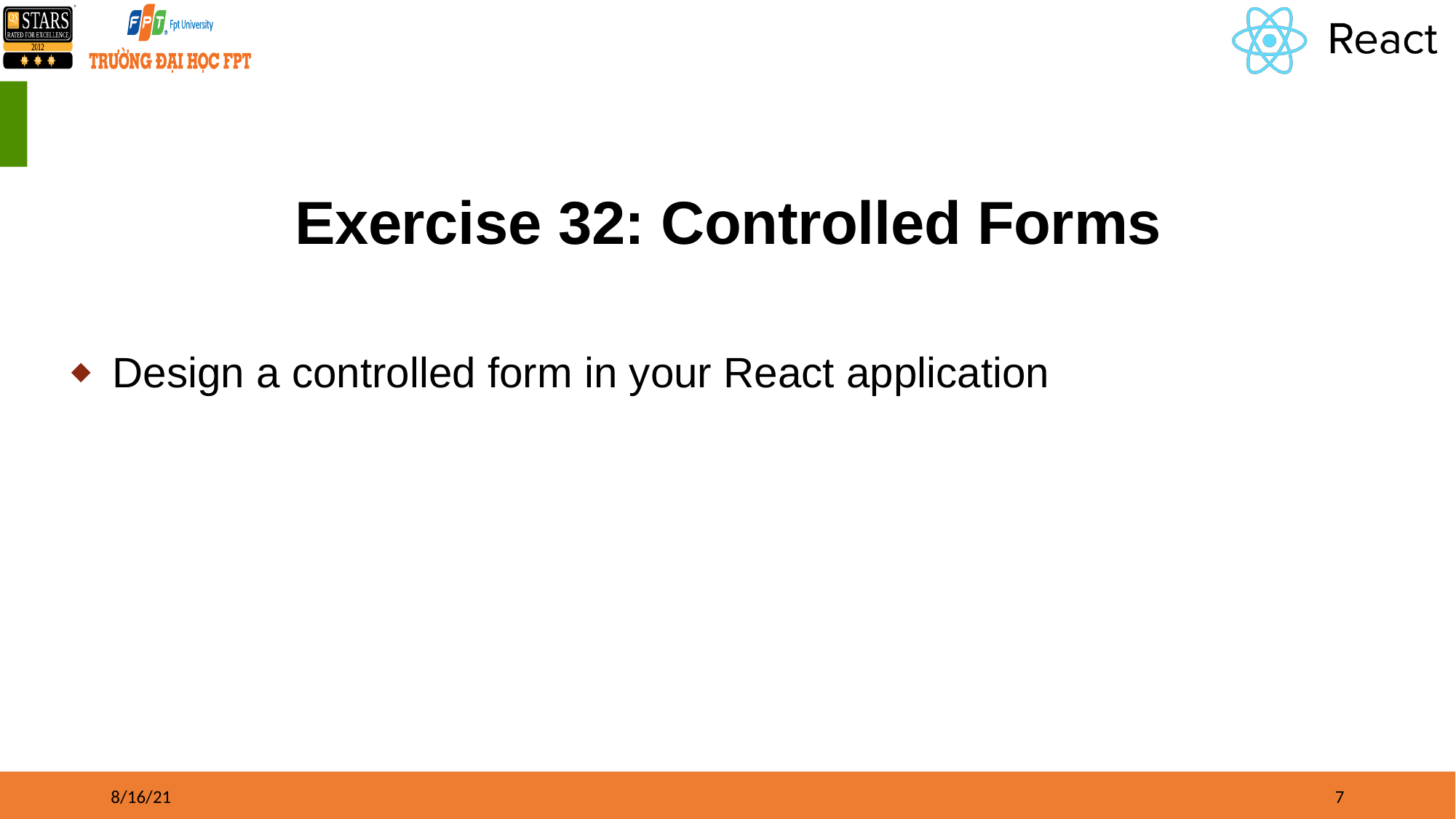

# Exercise 32: Controlled Forms
Design a controlled form in your React application
8/16/21
7